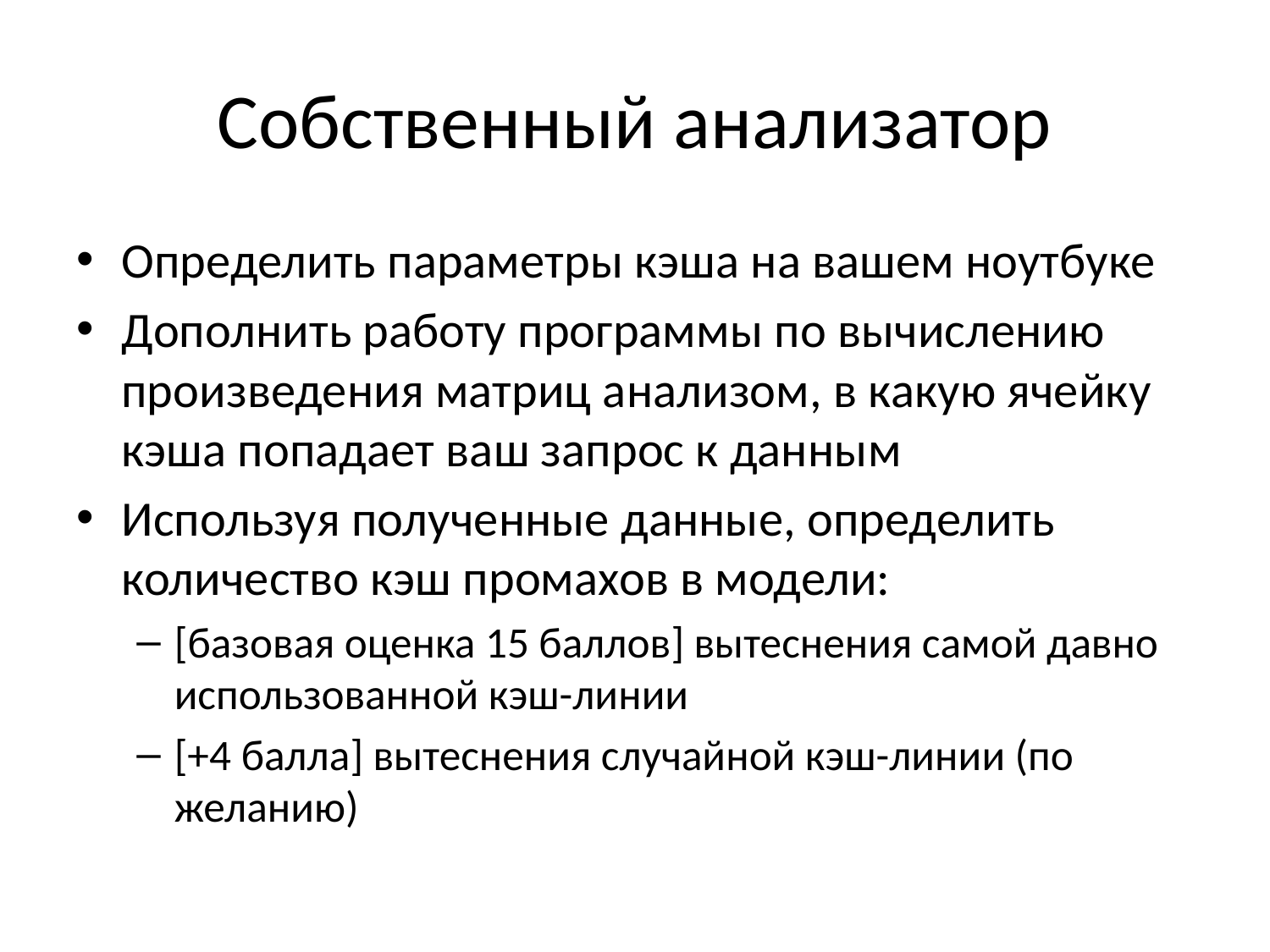

# Собственный анализатор
Определить параметры кэша на вашем ноутбуке
Дополнить работу программы по вычислению произведения матриц анализом, в какую ячейку кэша попадает ваш запрос к данным
Используя полученные данные, определить количество кэш промахов в модели:
[базовая оценка 15 баллов] вытеснения самой давно использованной кэш-линии
[+4 балла] вытеснения случайной кэш-линии (по желанию)